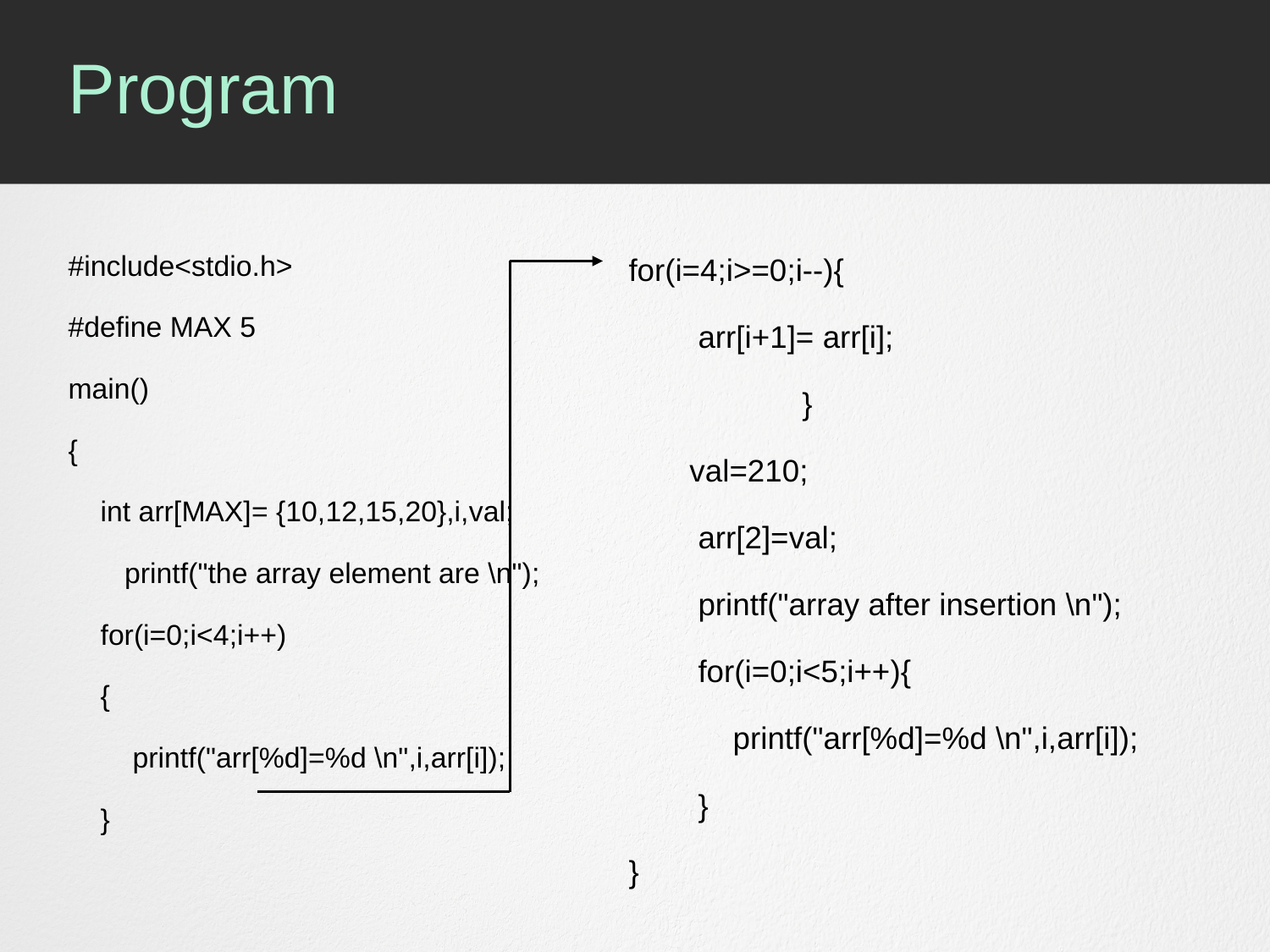

# Program
#include<stdio.h>
#define MAX 5
main()
{
    int arr[MAX]= {10,12,15,20},i,val;
       printf("the array element are \n");
    for(i=0;i<4;i++)
    {
        printf("arr[%d]=%d \n",i,arr[i]);
    }
for(i=4;i>=0;i--){
        arr[i+1]= arr[i];
                    }
       val=210;
        arr[2]=val;
        printf("array after insertion \n");
        for(i=0;i<5;i++){
            printf("arr[%d]=%d \n",i,arr[i]);
        }
}